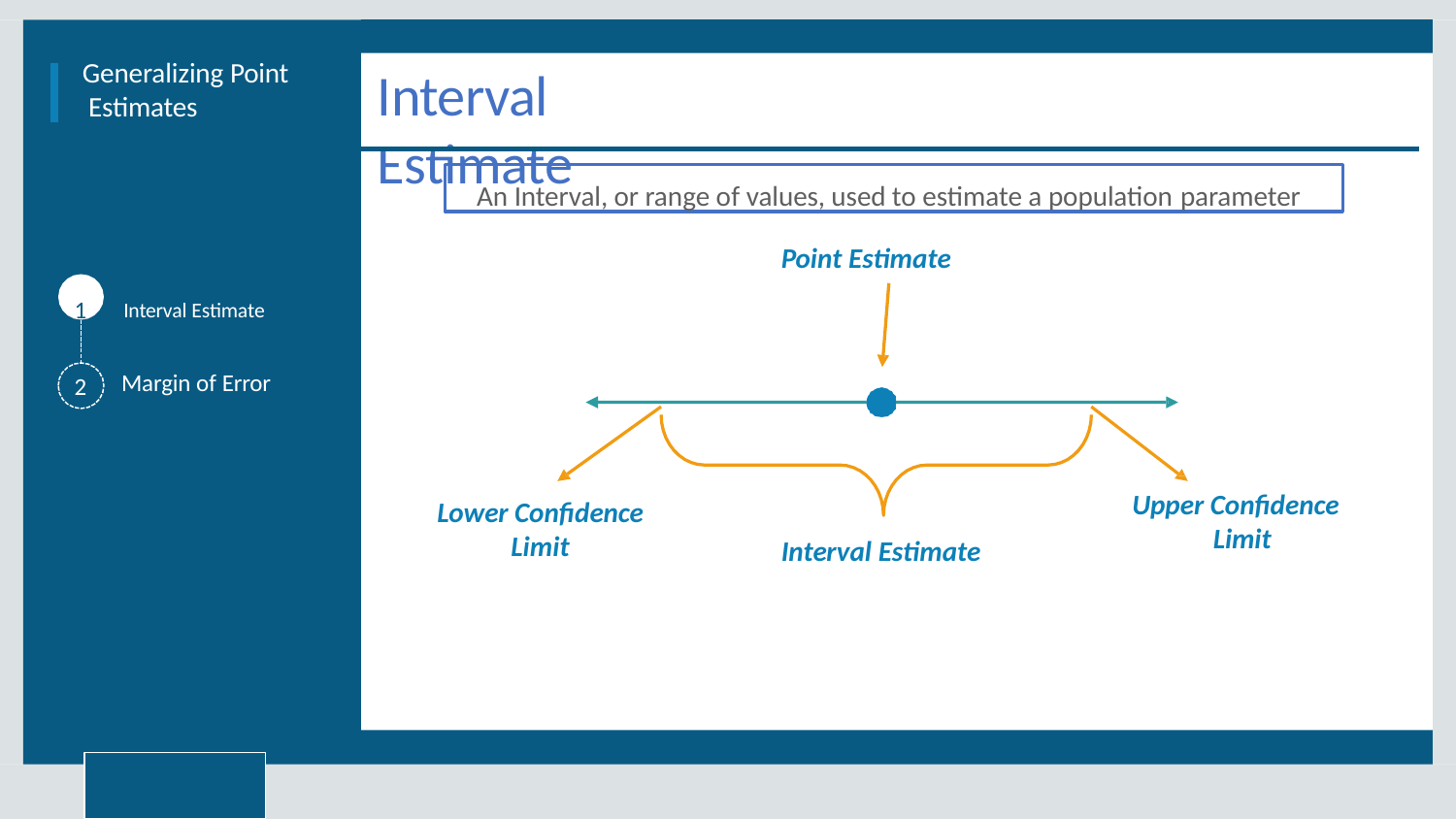

Generalizing Point  Estimates
# Interval Estimate

An Interval, or range of values, used to estimate a population parameter
Point Estimate

1	Interval Estimate

Margin of Error
2

Upper Confidence  Limit
Lower Confidence
Limit
Interval Estimate